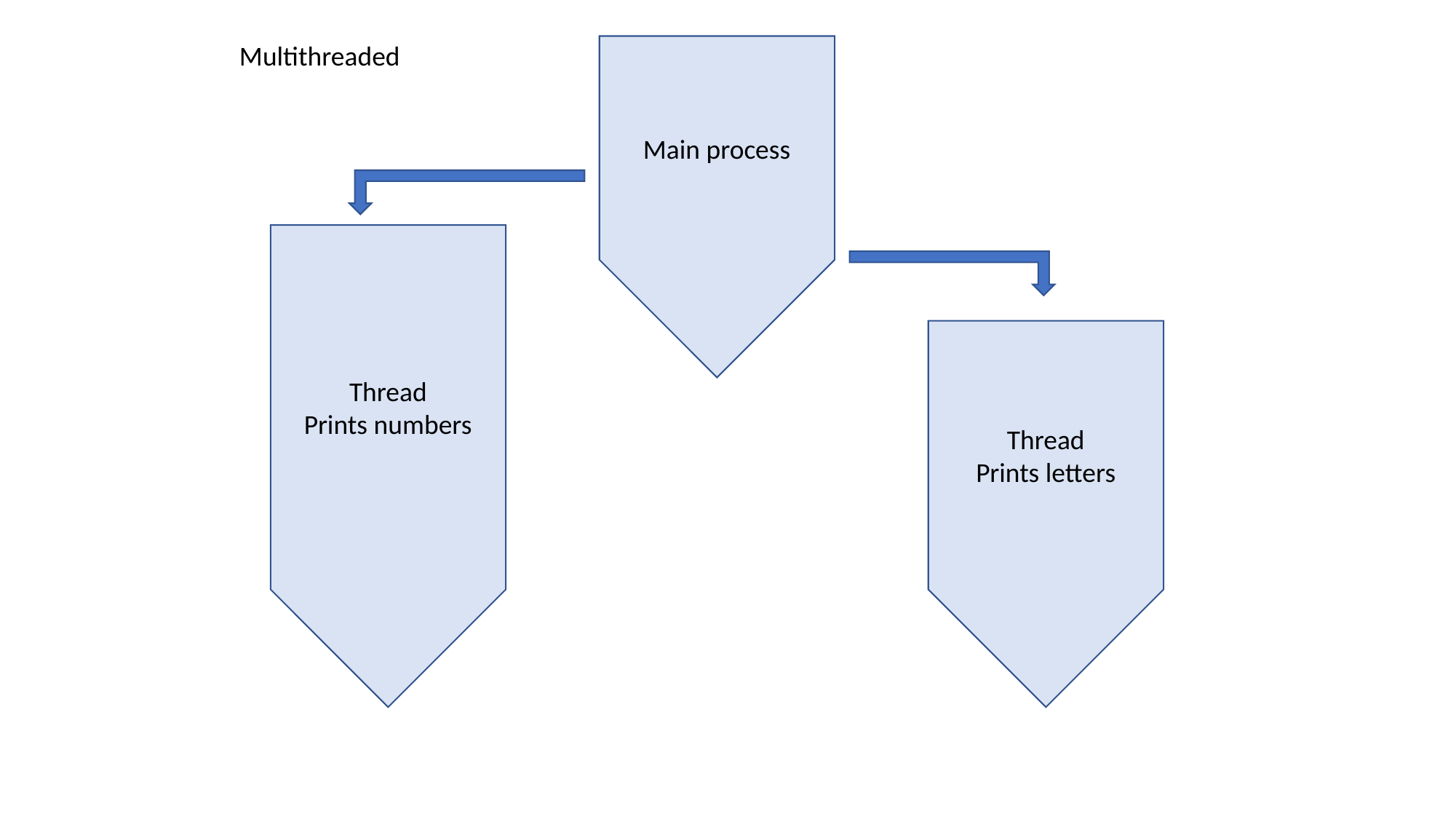

Multithreaded
Main process

Thread
Prints numbers

Thread
Prints letters